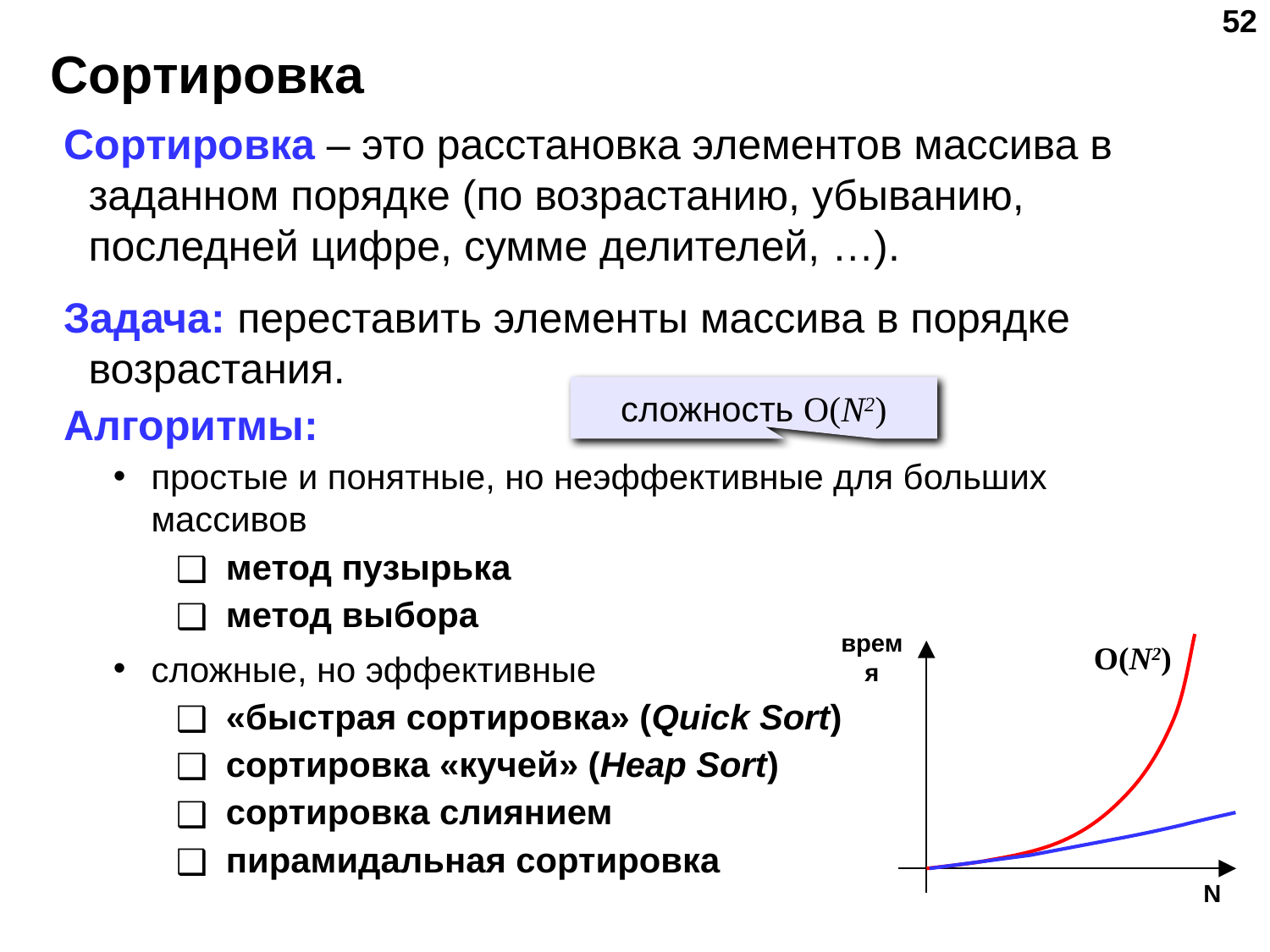

52
# Сортировка
Сортировка – это расстановка элементов массива в заданном порядке (по возрастанию, убыванию, последней цифре, сумме делителей, …).
Задача: переставить элементы массива в порядке возрастания.
Алгоритмы:
простые и понятные, но неэффективные для больших массивов
метод пузырька
метод выбора
сложные, но эффективные
«быстрая сортировка» (Quick Sort)
сортировка «кучей» (Heap Sort)
сортировка слиянием
пирамидальная сортировка
сложность O(N2)
O(N2)

время
N